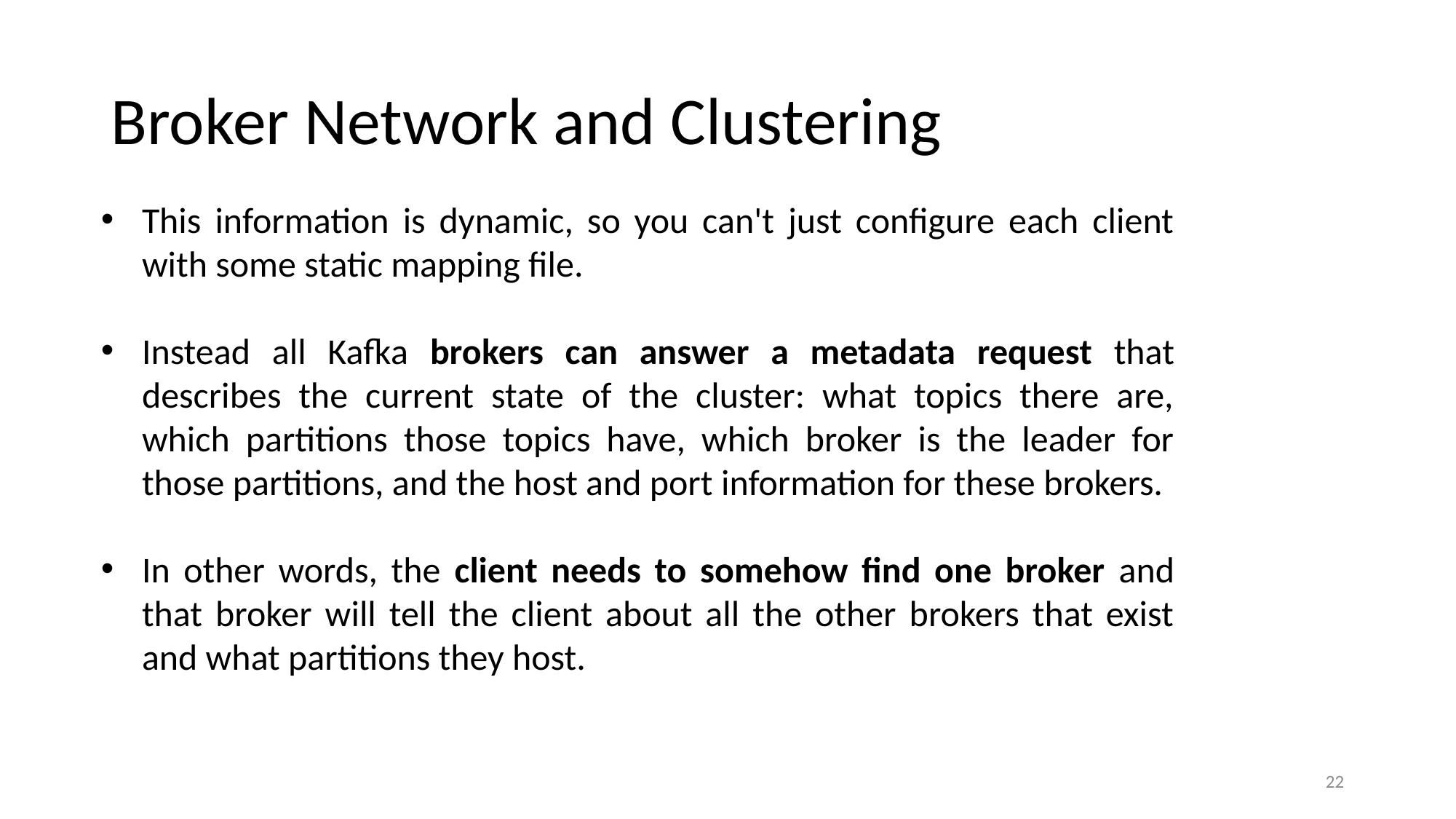

# Broker Network and Clustering
This information is dynamic, so you can't just configure each client with some static mapping file.

Instead all Kafka brokers can answer a metadata request that describes the current state of the cluster: what topics there are, which partitions those topics have, which broker is the leader for those partitions, and the host and port information for these brokers.

In other words, the client needs to somehow find one broker and that broker will tell the client about all the other brokers that exist and what partitions they host.

22